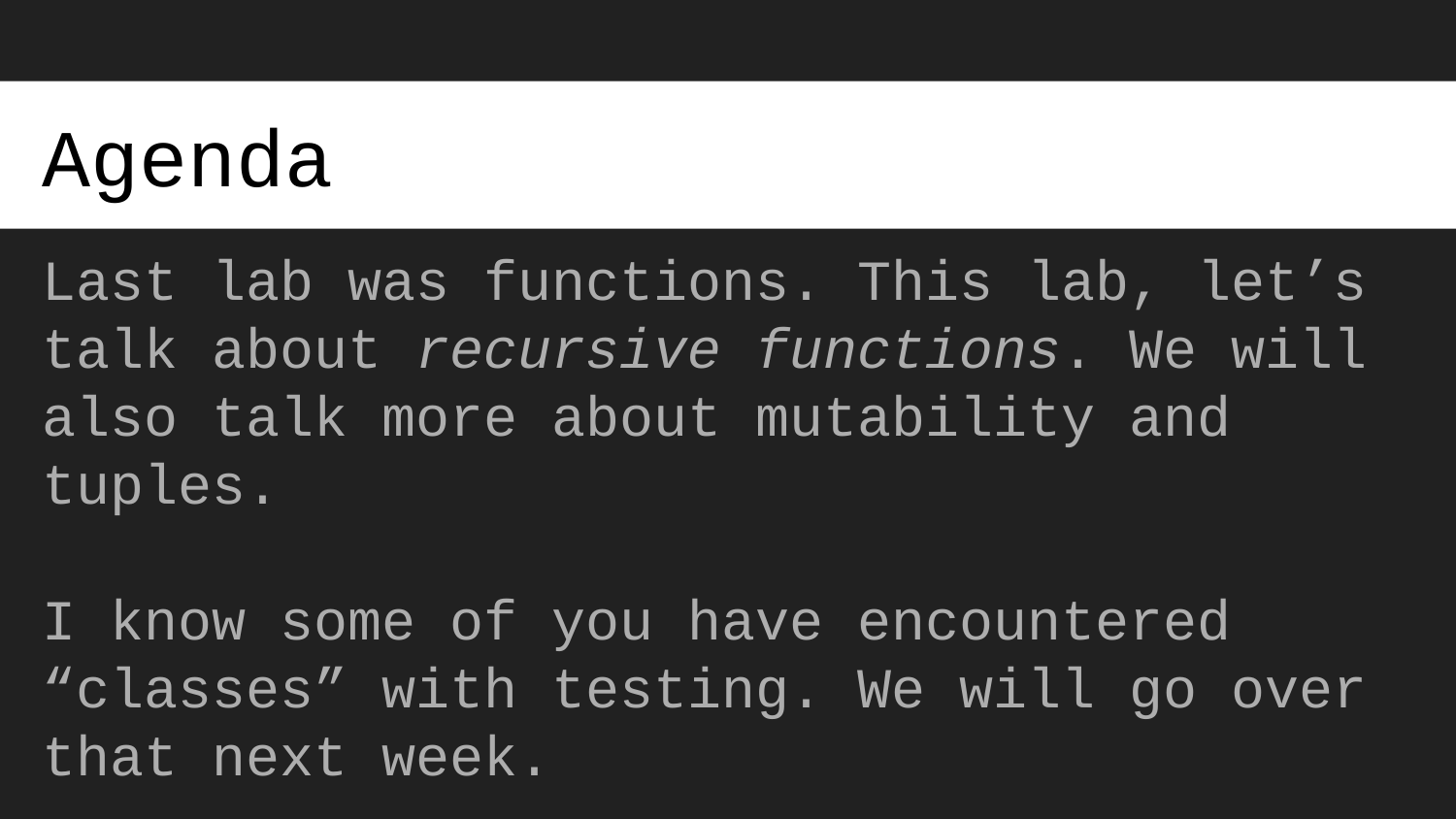

# Agenda
Last lab was functions. This lab, let’s talk about recursive functions. We will also talk more about mutability and tuples.

I know some of you have encountered “classes” with testing. We will go over that next week.